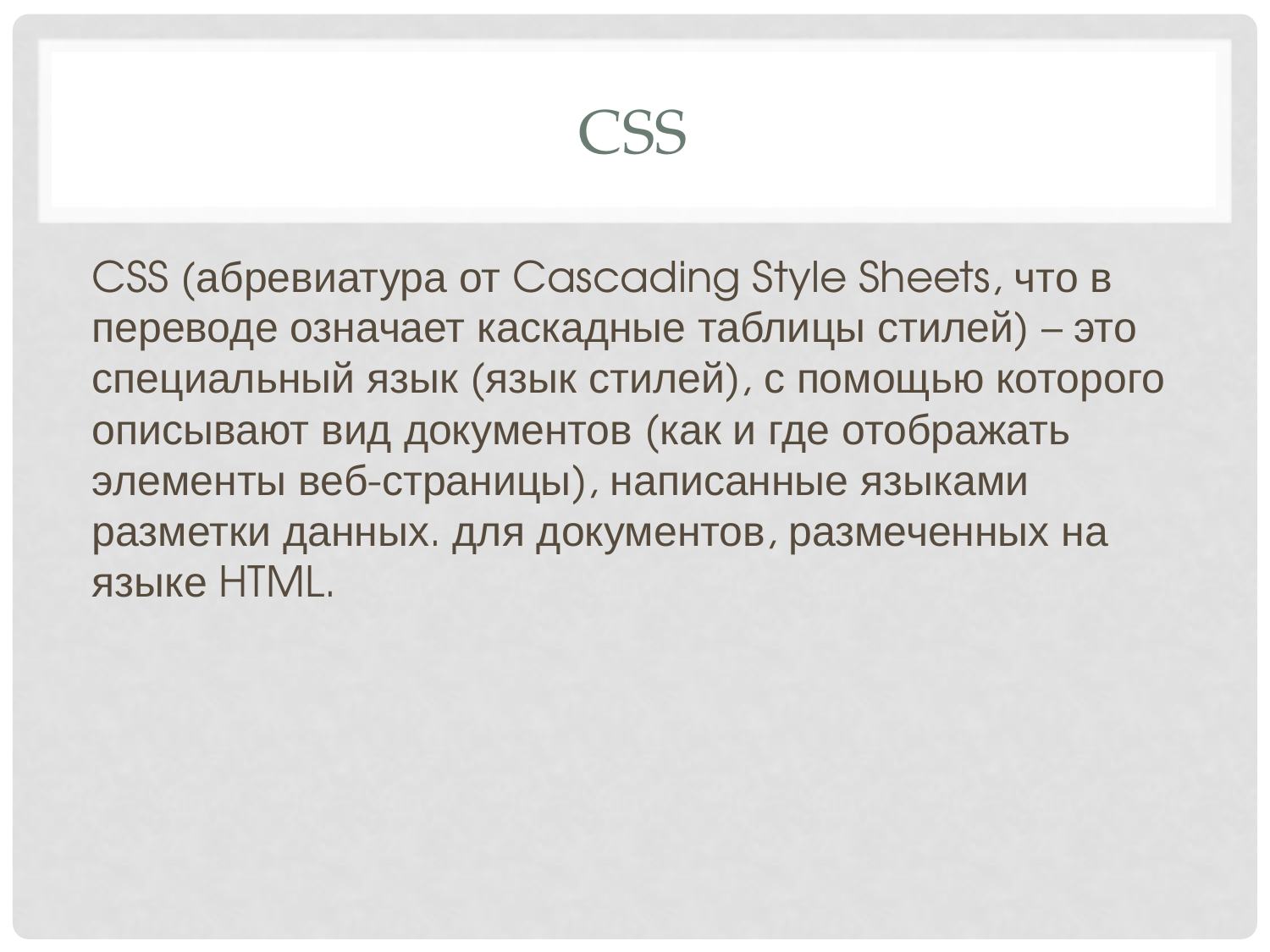

# CSS
CSS (абревиатура от Cascading Style Sheets, что в переводе означает каскадные таблицы стилей) – это специальный язык (язык стилей), с помощью которого описывают вид документов (как и где отображать элементы веб-страницы), написанные языками разметки данных. для документов, размеченных на языке HTML.